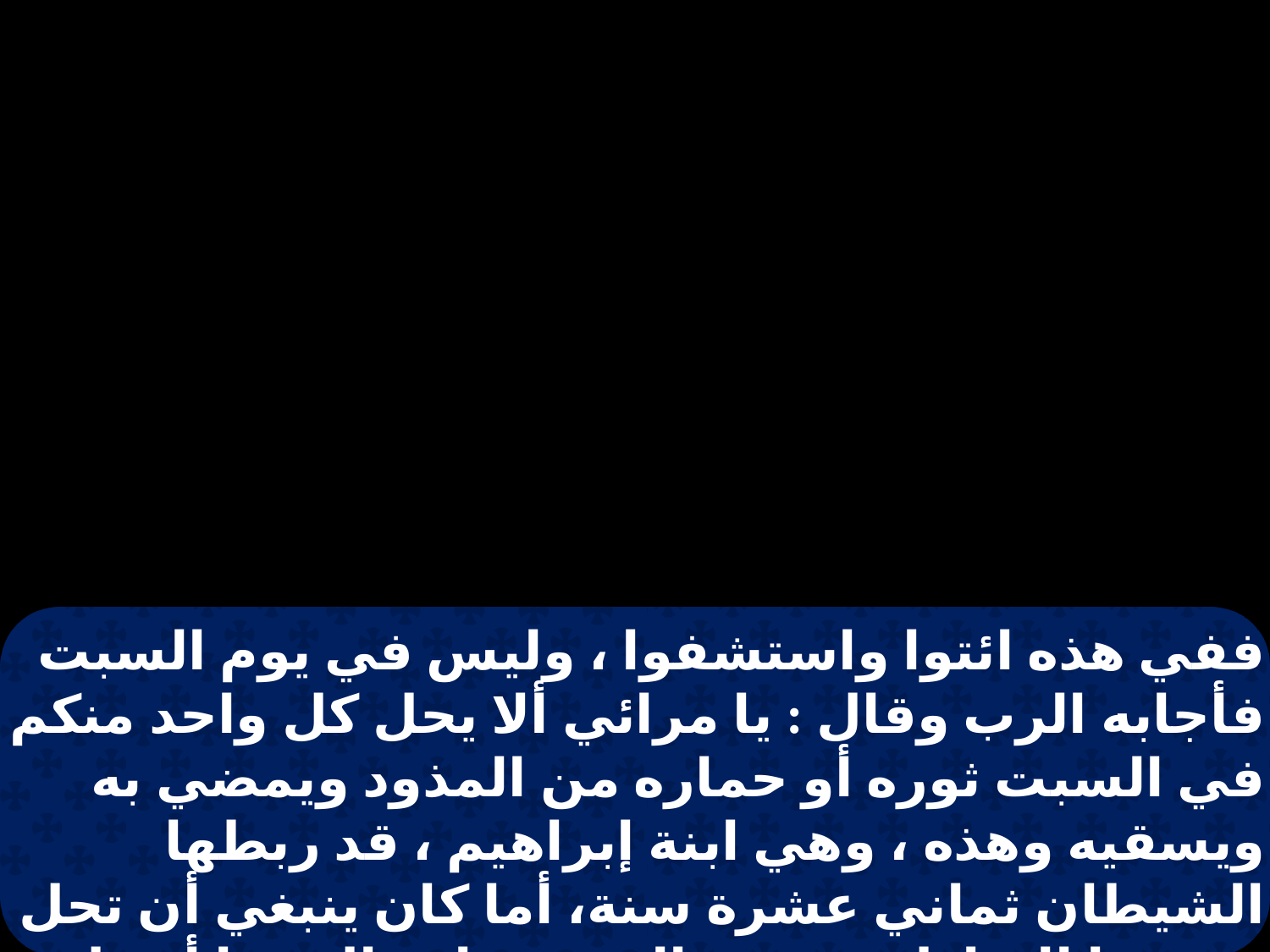

ففي هذه ائتوا واستشفوا ، وليس في يوم السبت فأجابه الرب وقال : يا مرائي ألا يحل كل واحد منكم في السبت ثوره أو حماره من المذود ويمضي به ويسقيه وهذه ، وهي ابنة إبراهيم ، قد ربطها الشيطان ثماني عشرة سنة، أما كان ينبغي أن تحل من هذا الرباط في يوم السبت وإذ قال هذا أخجل جميع الذين كانوا يعاندونه ، وفرح كل الجمع بجميع الأعمال المجيدة الكائنة منه.